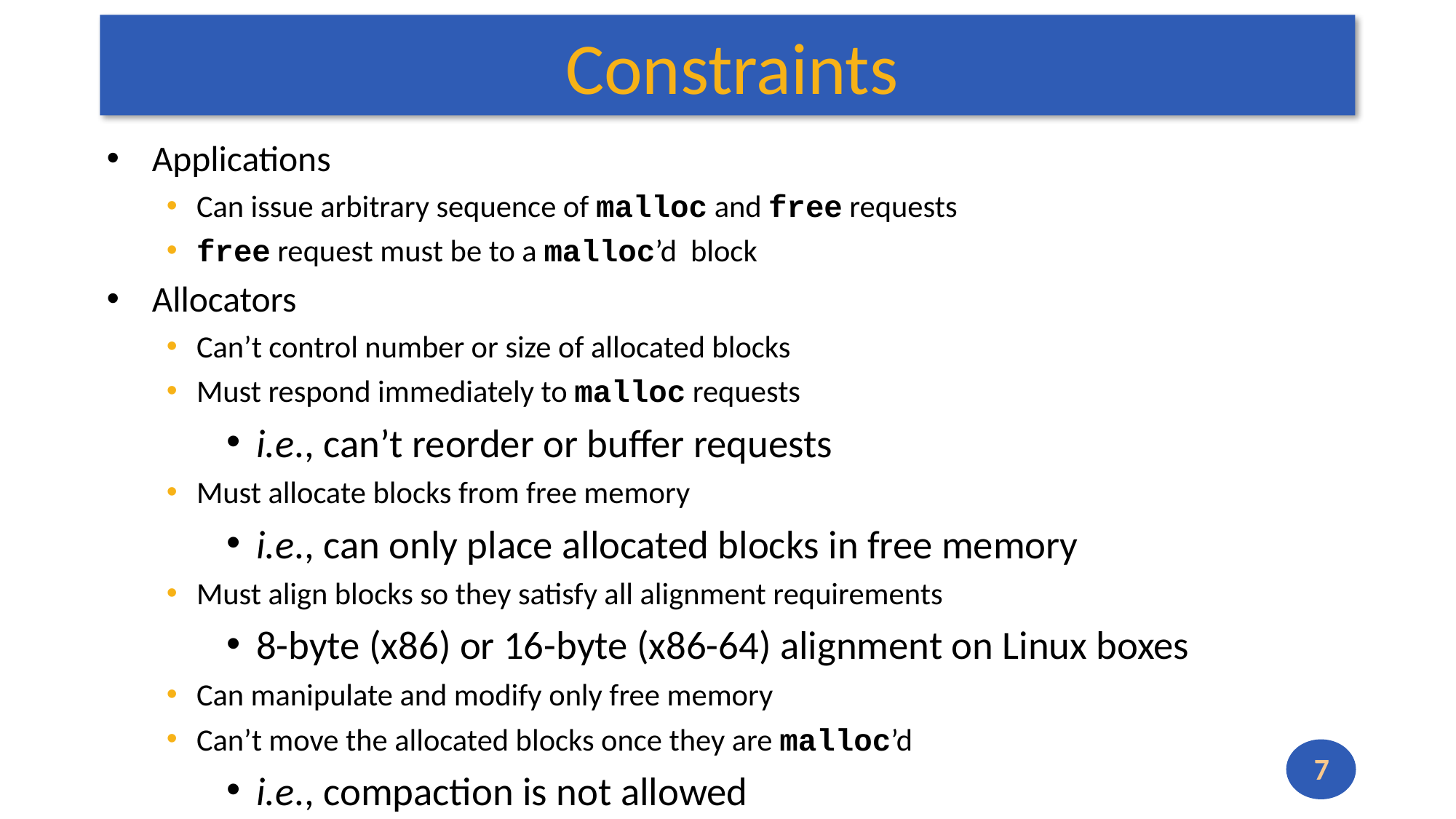

# Constraints
Applications
Can issue arbitrary sequence of malloc and free requests
free request must be to a malloc’d  block
Allocators
Can’t control number or size of allocated blocks
Must respond immediately to malloc requests
i.e., can’t reorder or buffer requests
Must allocate blocks from free memory
i.e., can only place allocated blocks in free memory
Must align blocks so they satisfy all alignment requirements
8-byte (x86) or 16-byte (x86-64) alignment on Linux boxes
Can manipulate and modify only free memory
Can’t move the allocated blocks once they are malloc’d
i.e., compaction is not allowed
7